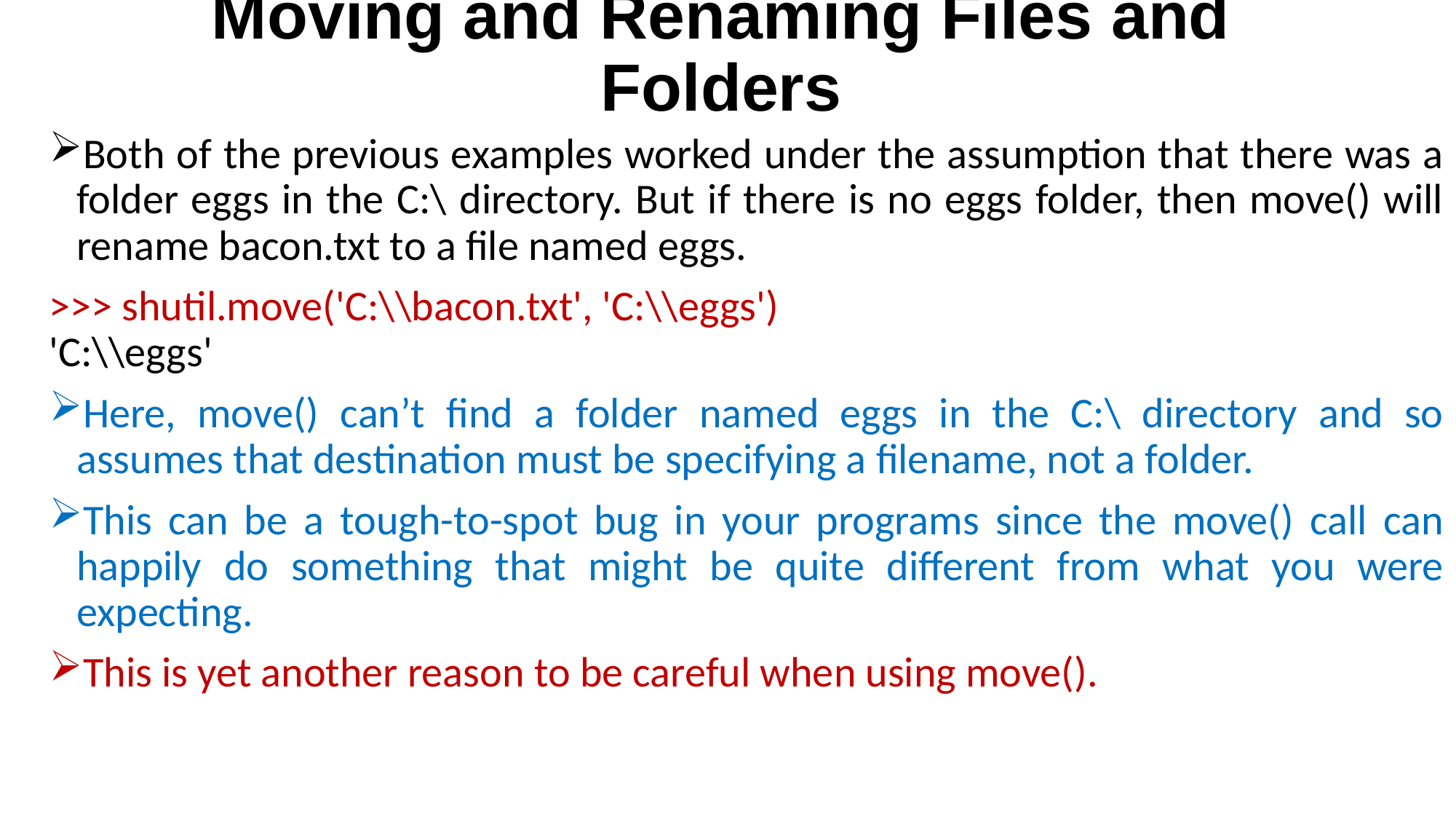

# Moving and Renaming Files and Folders
Both of the previous examples worked under the assumption that there was a folder eggs in the C:\ directory. But if there is no eggs folder, then move() will rename bacon.txt to a file named eggs.
>>> shutil.move('C:\\bacon.txt', 'C:\\eggs')                                                                'C:\\eggs'
Here, move() can’t find a folder named eggs in the C:\ directory and so assumes that destination must be specifying a filename, not a folder.
This can be a tough-to-spot bug in your programs since the move() call can happily do something that might be quite different from what you were expecting.
This is yet another reason to be careful when using move().